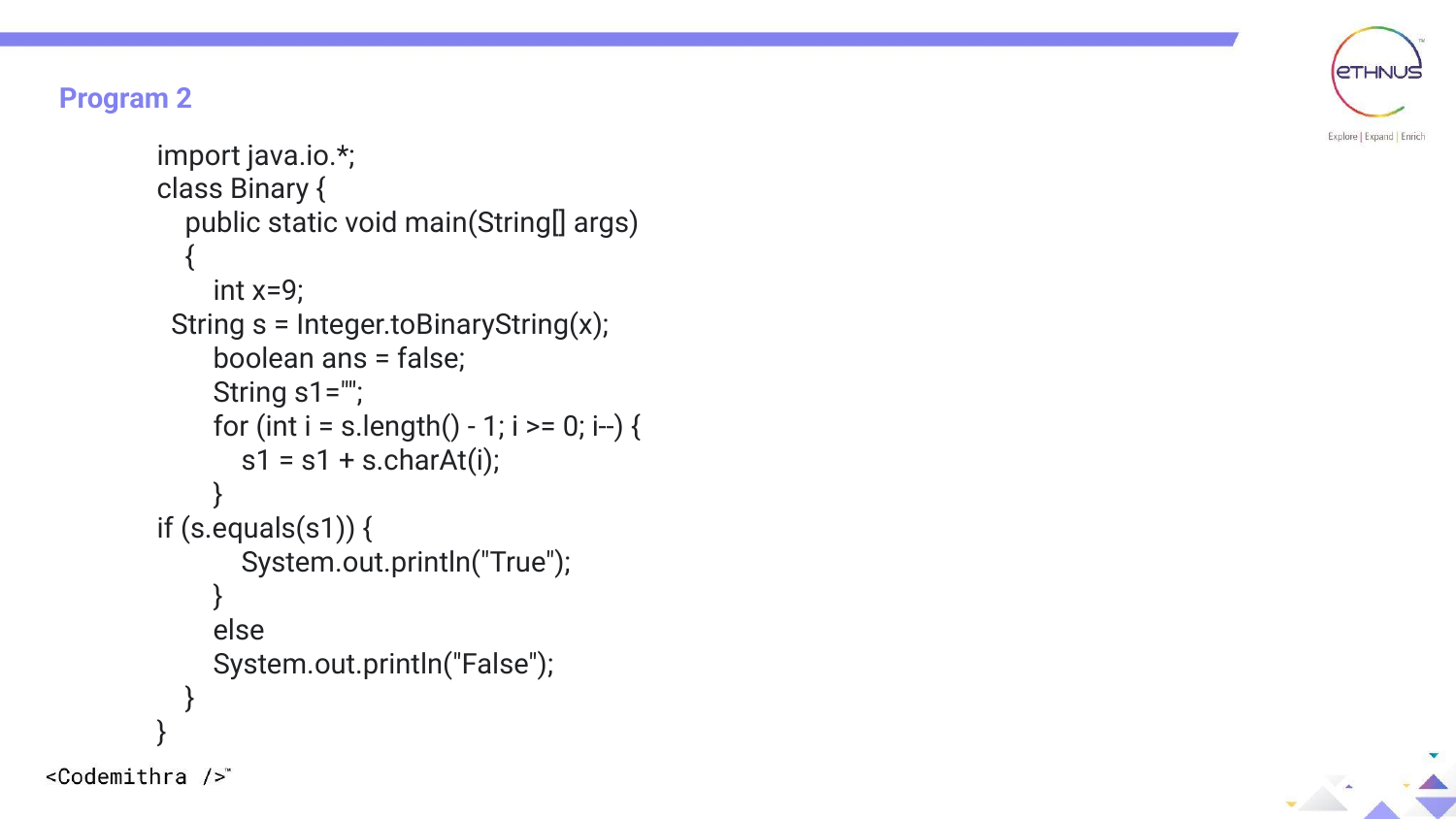

Program 2
import java.io.*;
class Binary {
    public static void main(String[] args)
    {
        int x=9;
  String s = Integer.toBinaryString(x);
        boolean ans = false;
        String s1="";
        for (int i = s.length() - 1; i >= 0; i--) {
            s1 = s1 + s.charAt(i);
        }
if (s.equals(s1)) {
            System.out.println("True");
        }
        else
        System.out.println("False");
    }
}